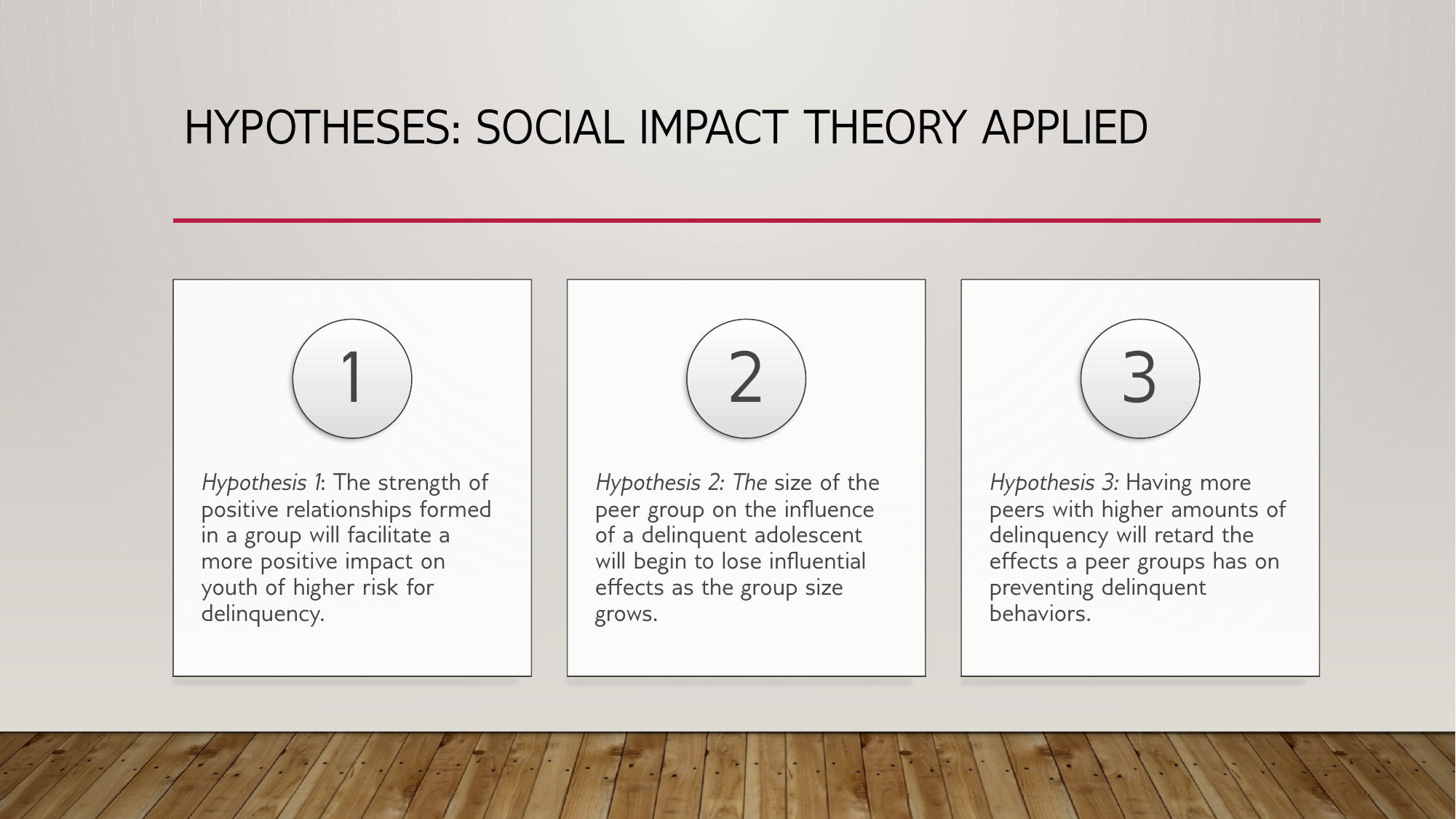

# Hypotheses: Social Impact Theory Applied
Hypothesis 1: The strength of positive relationships formed in a group will facilitate a more positive impact on youth of higher risk for delinquency.
1
Hypothesis 2: The size of the peer group on the influence of a delinquent adolescent will begin to lose influential effects as the group size grows.
2
Hypothesis 3: Having more peers with higher amounts of delinquency will retard the effects a peer groups has on preventing delinquent behaviors.
3